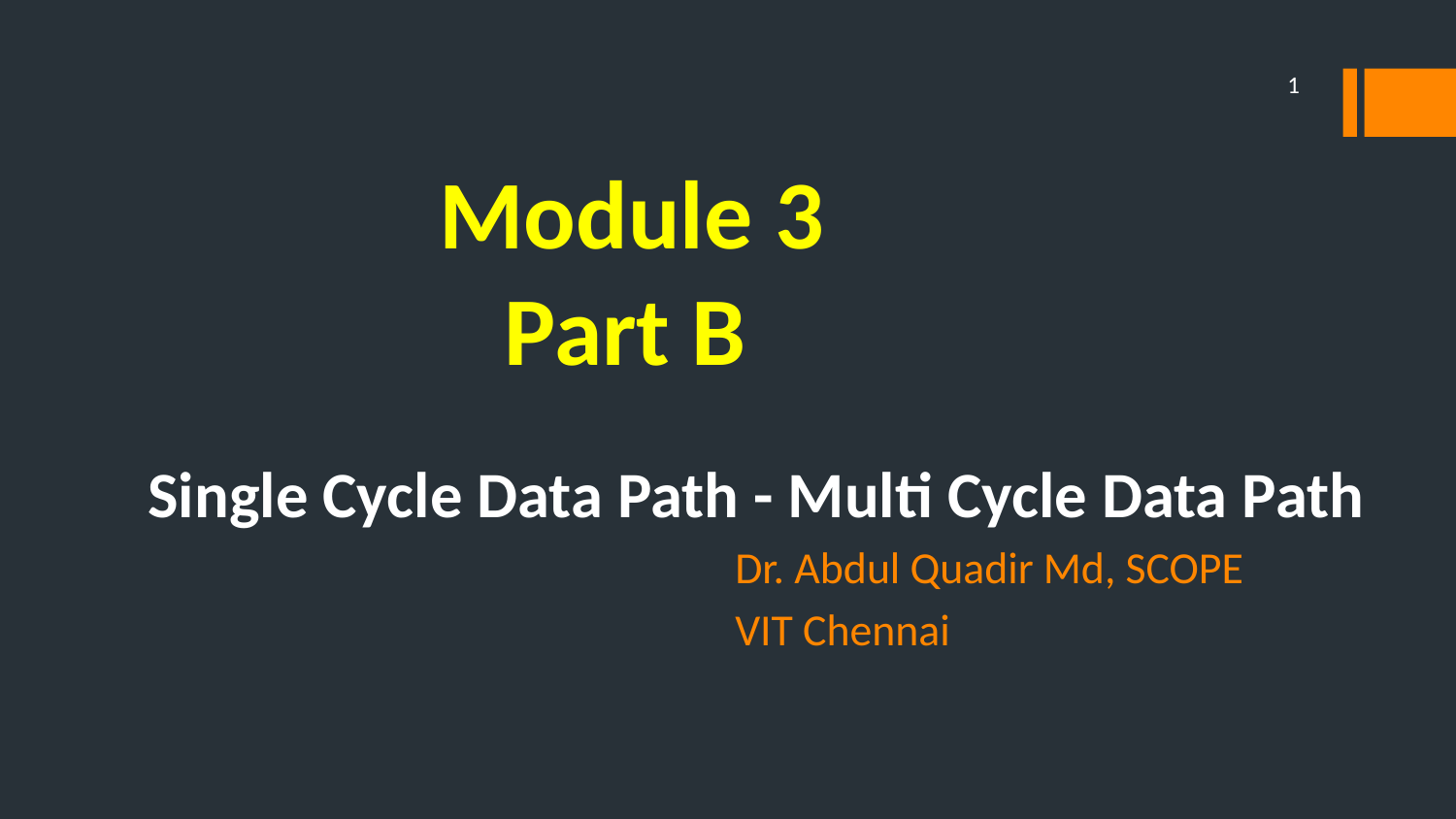

1
# Module 3 Part B
Single Cycle Data Path - Multi Cycle Data Path
                                                           Dr. Abdul Quadir Md, SCOPE
                                                           VIT Chennai